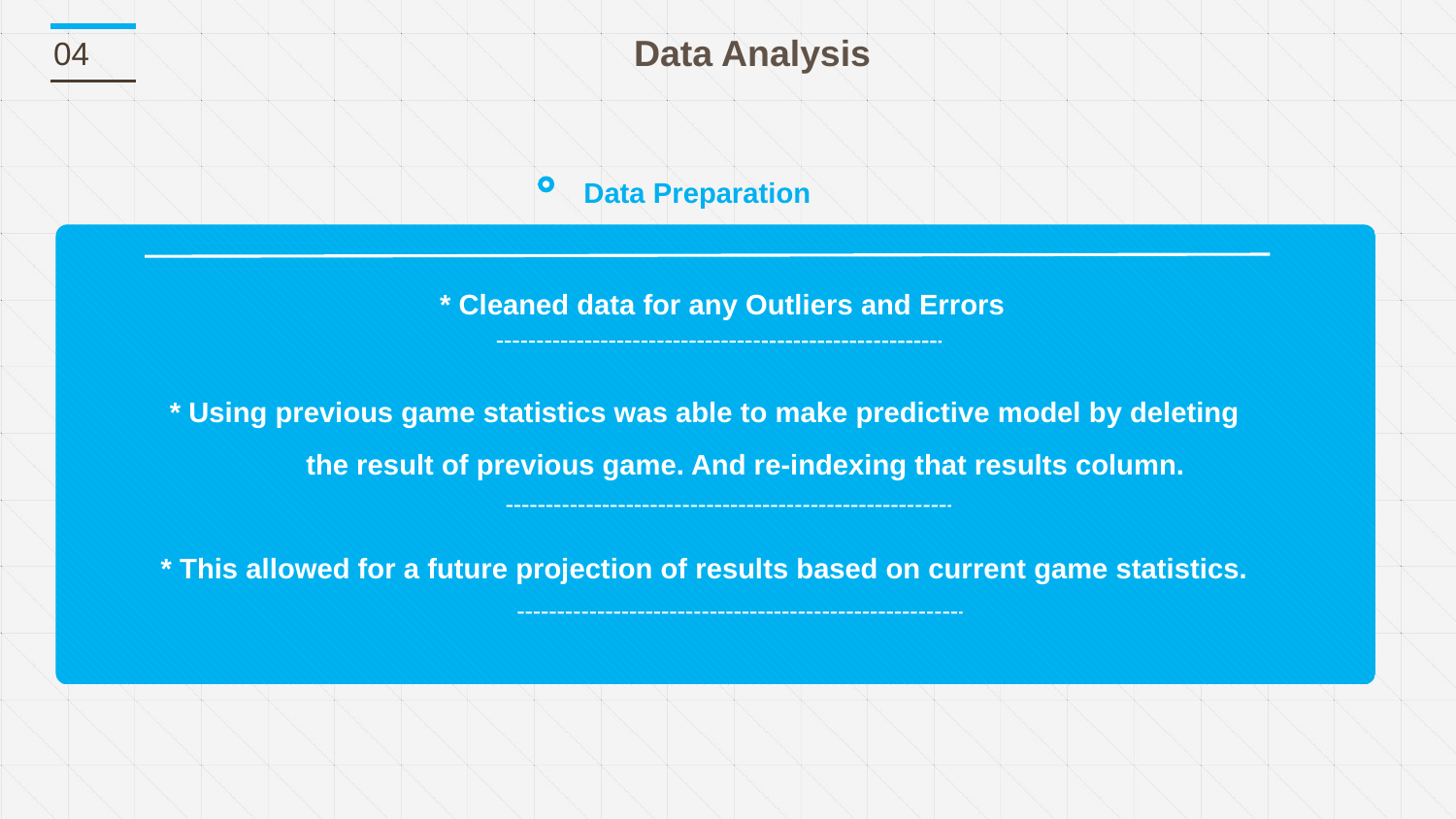

Data Analysis
04
Data Preparation

* Cleaned data for any Outliers and Errors
* Using previous game statistics was able to make predictive model by deleting the result of previous game. And re-indexing that results column.

* This allowed for a future projection of results based on current game statistics.